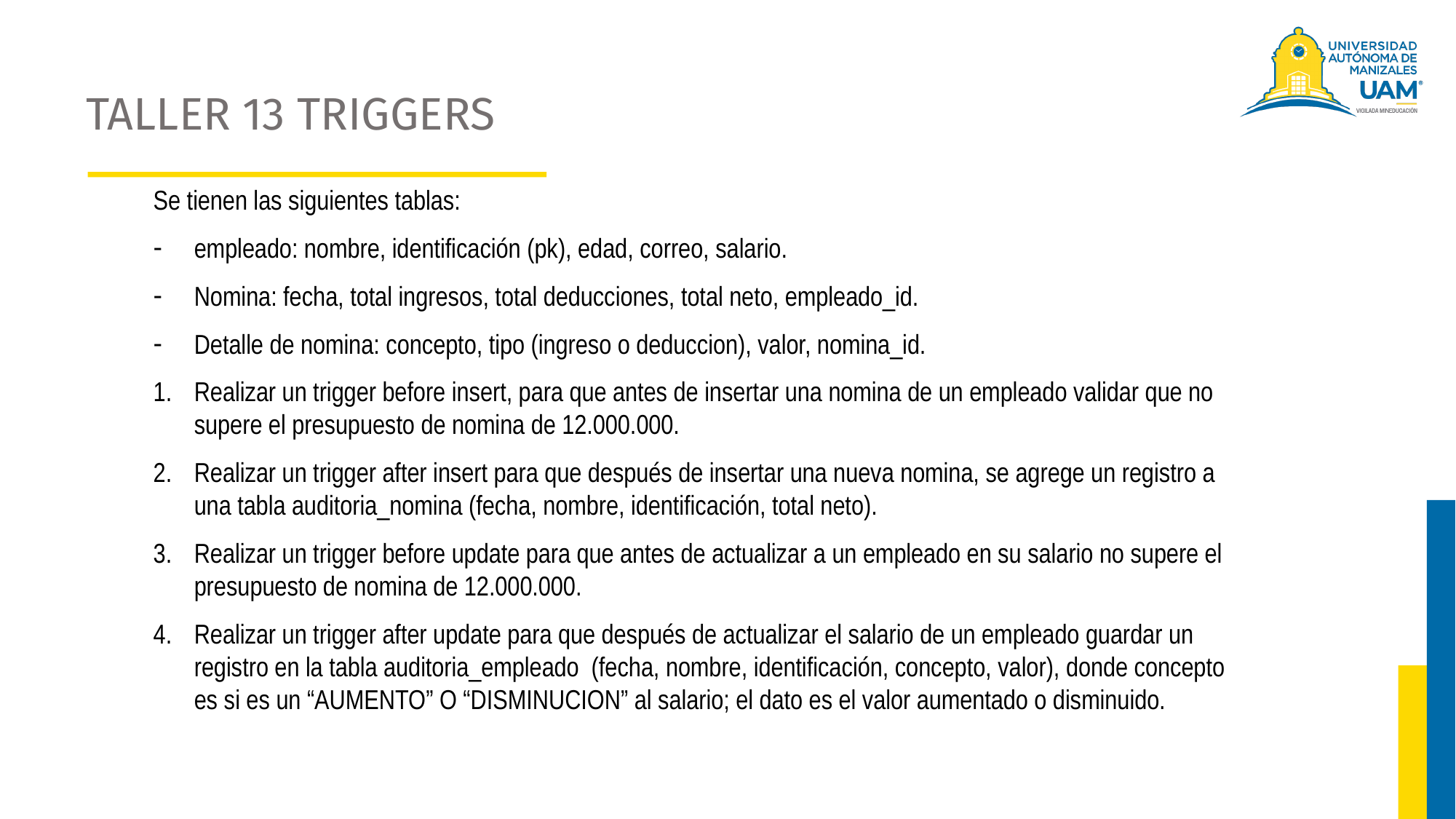

# TALLER 13 TRIGGERS

Se tienen las siguientes tablas:
empleado: nombre, identificación (pk), edad, correo, salario.
Nomina: fecha, total ingresos, total deducciones, total neto, empleado_id.
Detalle de nomina: concepto, tipo (ingreso o deduccion), valor, nomina_id.
Realizar un trigger before insert, para que antes de insertar una nomina de un empleado validar que no supere el presupuesto de nomina de 12.000.000.
Realizar un trigger after insert para que después de insertar una nueva nomina, se agrege un registro a una tabla auditoria_nomina (fecha, nombre, identificación, total neto).
Realizar un trigger before update para que antes de actualizar a un empleado en su salario no supere el presupuesto de nomina de 12.000.000.
Realizar un trigger after update para que después de actualizar el salario de un empleado guardar un registro en la tabla auditoria_empleado  (fecha, nombre, identificación, concepto, valor), donde concepto es si es un “AUMENTO” O “DISMINUCION” al salario; el dato es el valor aumentado o disminuido.